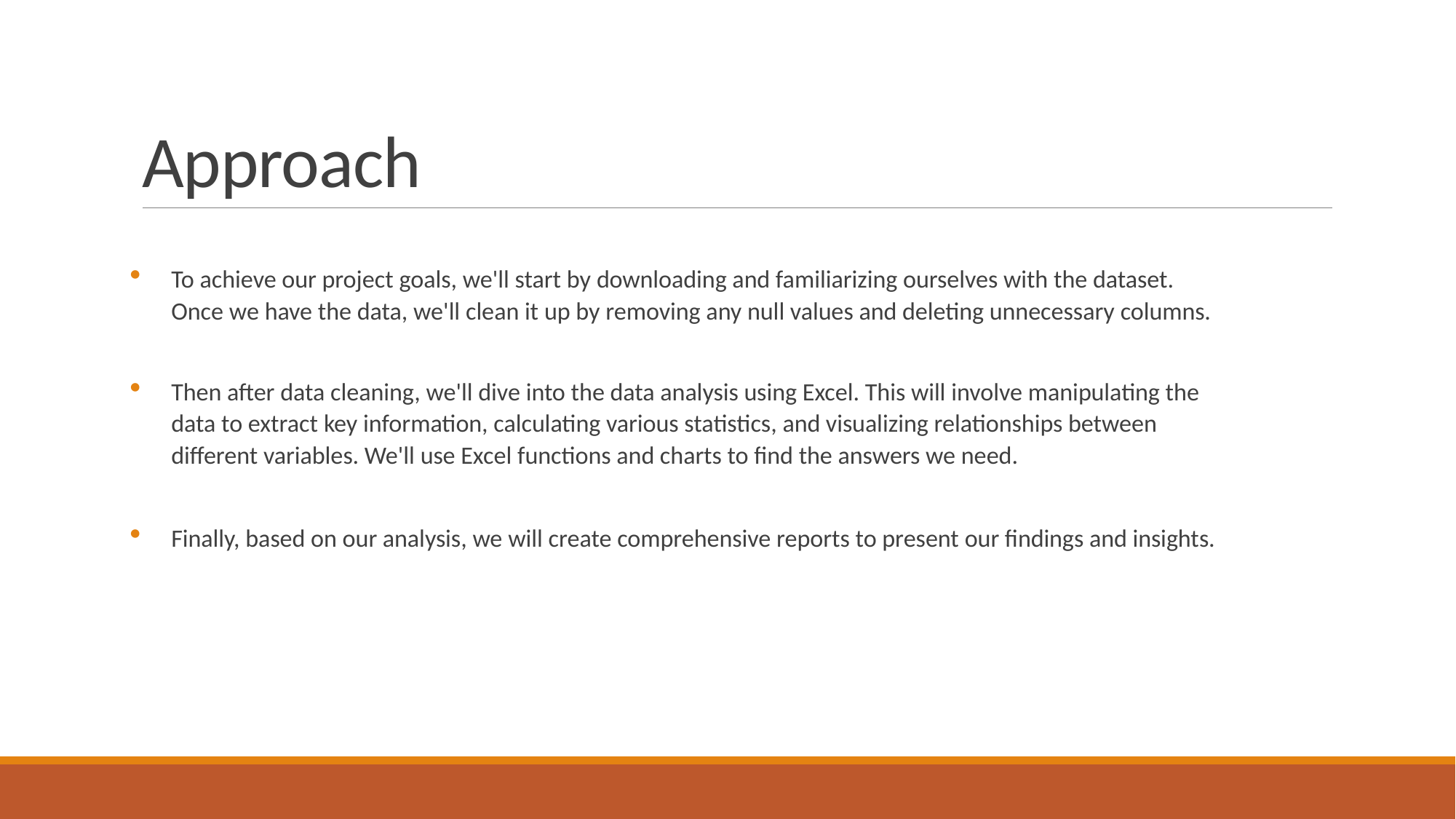

# Approach
To achieve our project goals, we'll start by downloading and familiarizing ourselves with the dataset. Once we have the data, we'll clean it up by removing any null values and deleting unnecessary columns.
Then after data cleaning, we'll dive into the data analysis using Excel. This will involve manipulating the data to extract key information, calculating various statistics, and visualizing relationships between different variables. We'll use Excel functions and charts to find the answers we need.
Finally, based on our analysis, we will create comprehensive reports to present our findings and insights.